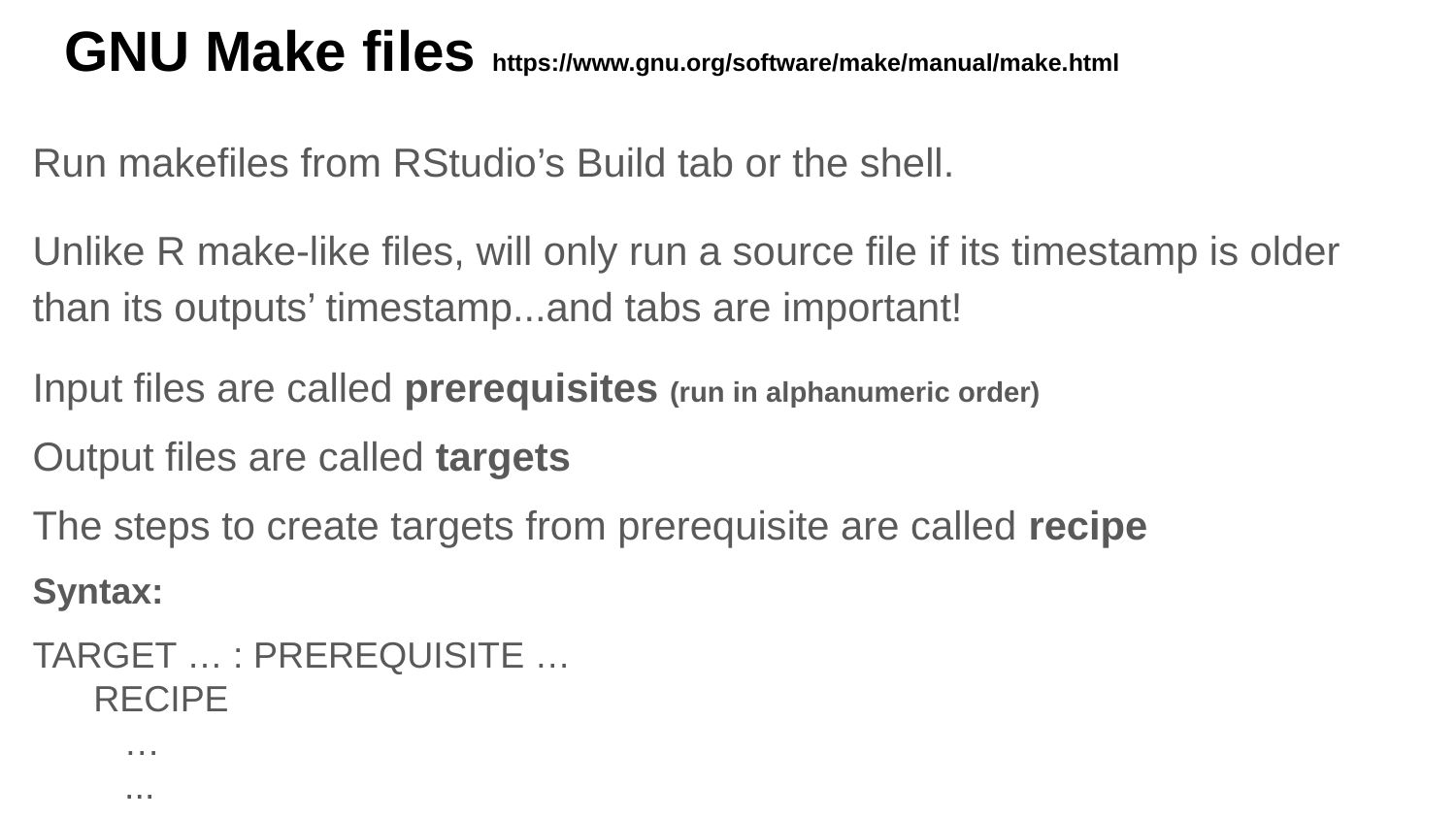

# GNU Make files https://www.gnu.org/software/make/manual/make.html
Run makefiles from RStudio’s Build tab or the shell.
Unlike R make-like files, will only run a source file if its timestamp is older than its outputs’ timestamp...and tabs are important!
Input files are called prerequisites (run in alphanumeric order)
Output files are called targets
The steps to create targets from prerequisite are called recipe
Syntax:
TARGET … : PREREQUISITE …
      RECIPE
         …
         ...